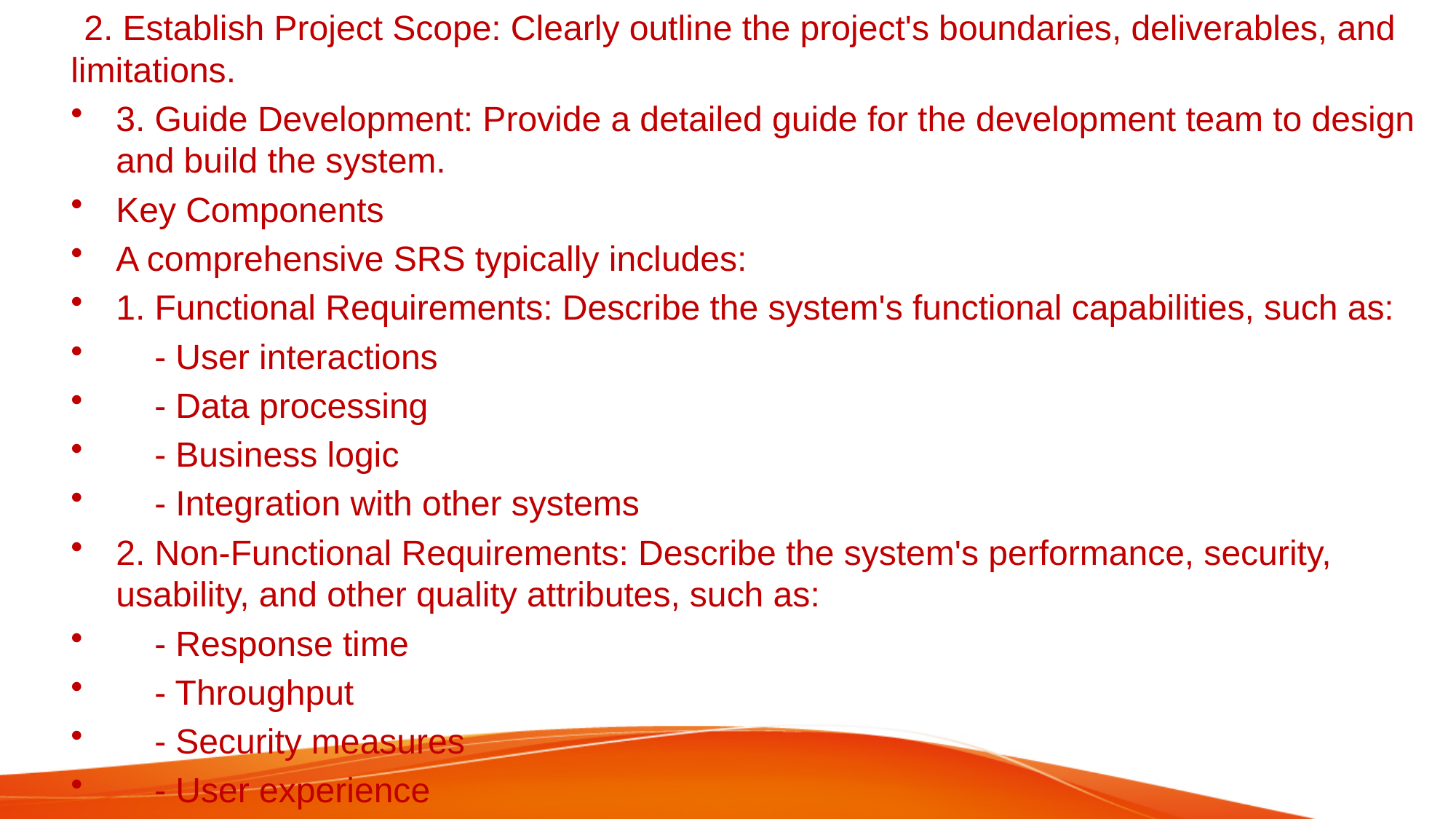

2. Establish Project Scope: Clearly outline the project's boundaries, deliverables, and limitations.
3. Guide Development: Provide a detailed guide for the development team to design and build the system.
Key Components
A comprehensive SRS typically includes:
1. Functional Requirements: Describe the system's functional capabilities, such as:
    - User interactions
    - Data processing
    - Business logic
    - Integration with other systems
2. Non-Functional Requirements: Describe the system's performance, security, usability, and other quality attributes, such as:
    - Response time
    - Throughput
    - Security measures
    - User experience